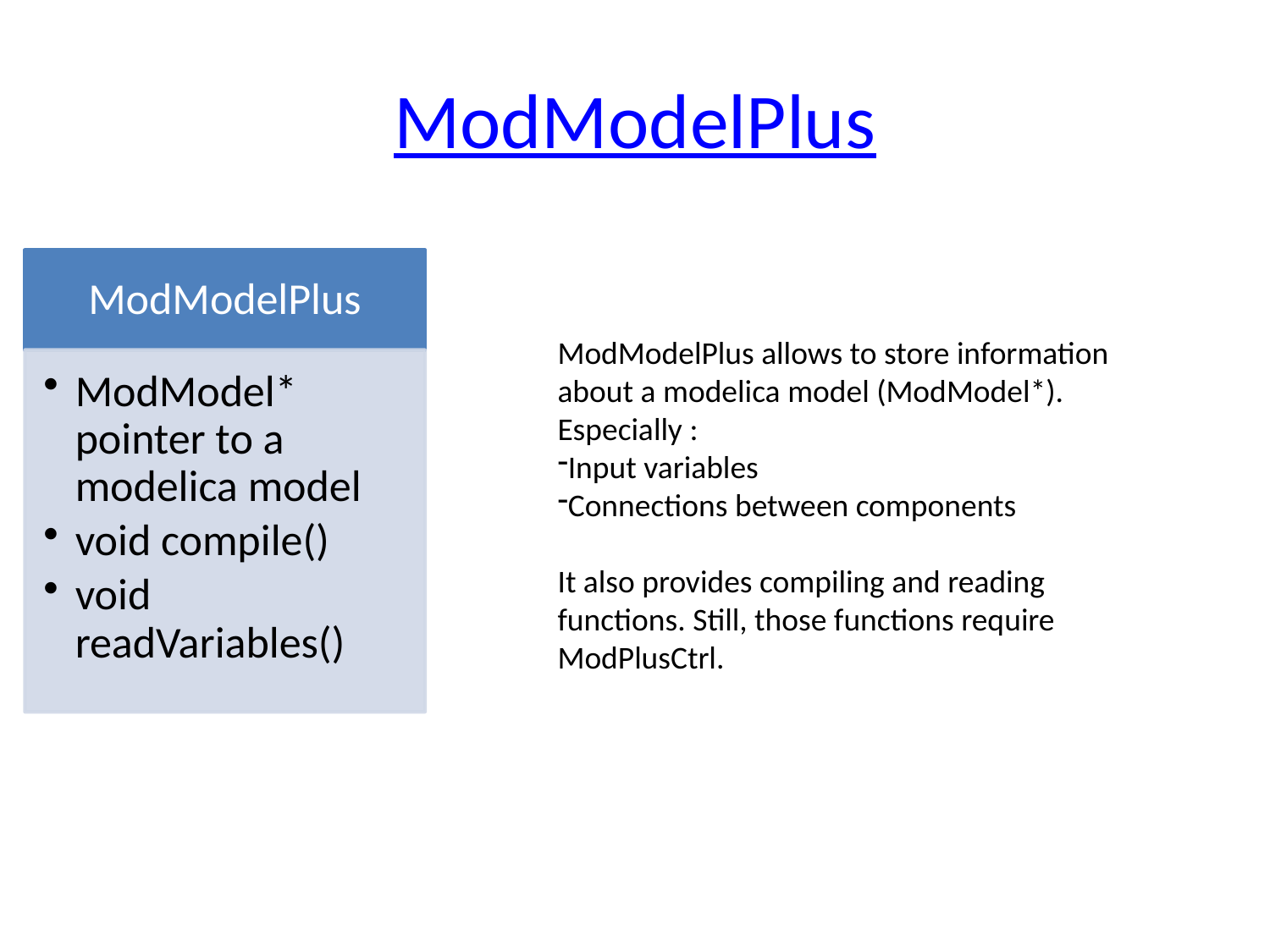

# ModModelPlus
ModModelPlus
ModModel* pointer to a modelica model
void compile()
void readVariables()
ModModelPlus allows to store information about a modelica model (ModModel*). Especially :
Input variables
Connections between components

It also provides compiling and reading functions. Still, those functions require ModPlusCtrl.